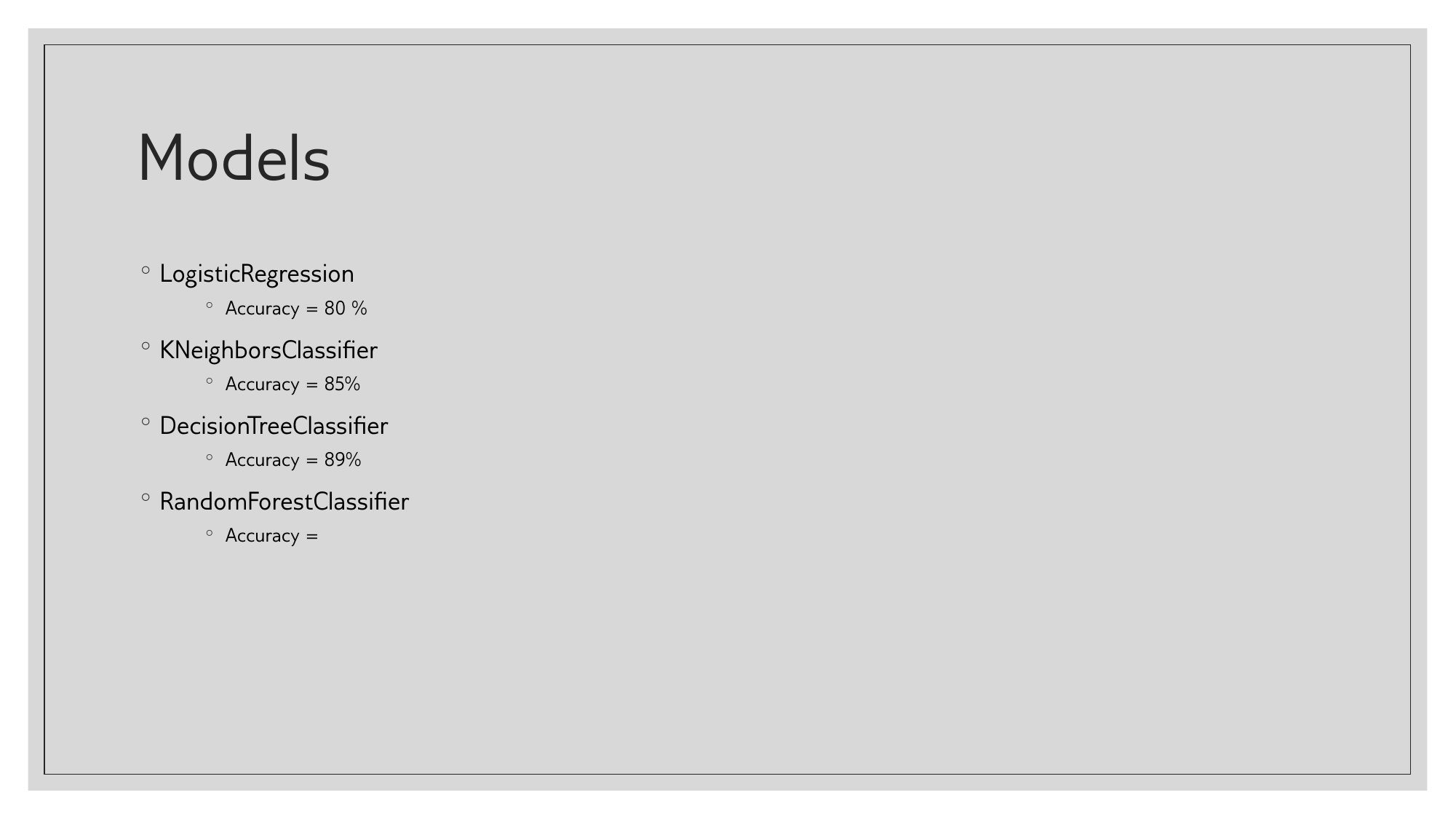

# Models
LogisticRegression
Accuracy = 80 %
KNeighborsClassifier
Accuracy = 85%
DecisionTreeClassifier
Accuracy = 89%
RandomForestClassifier
Accuracy =